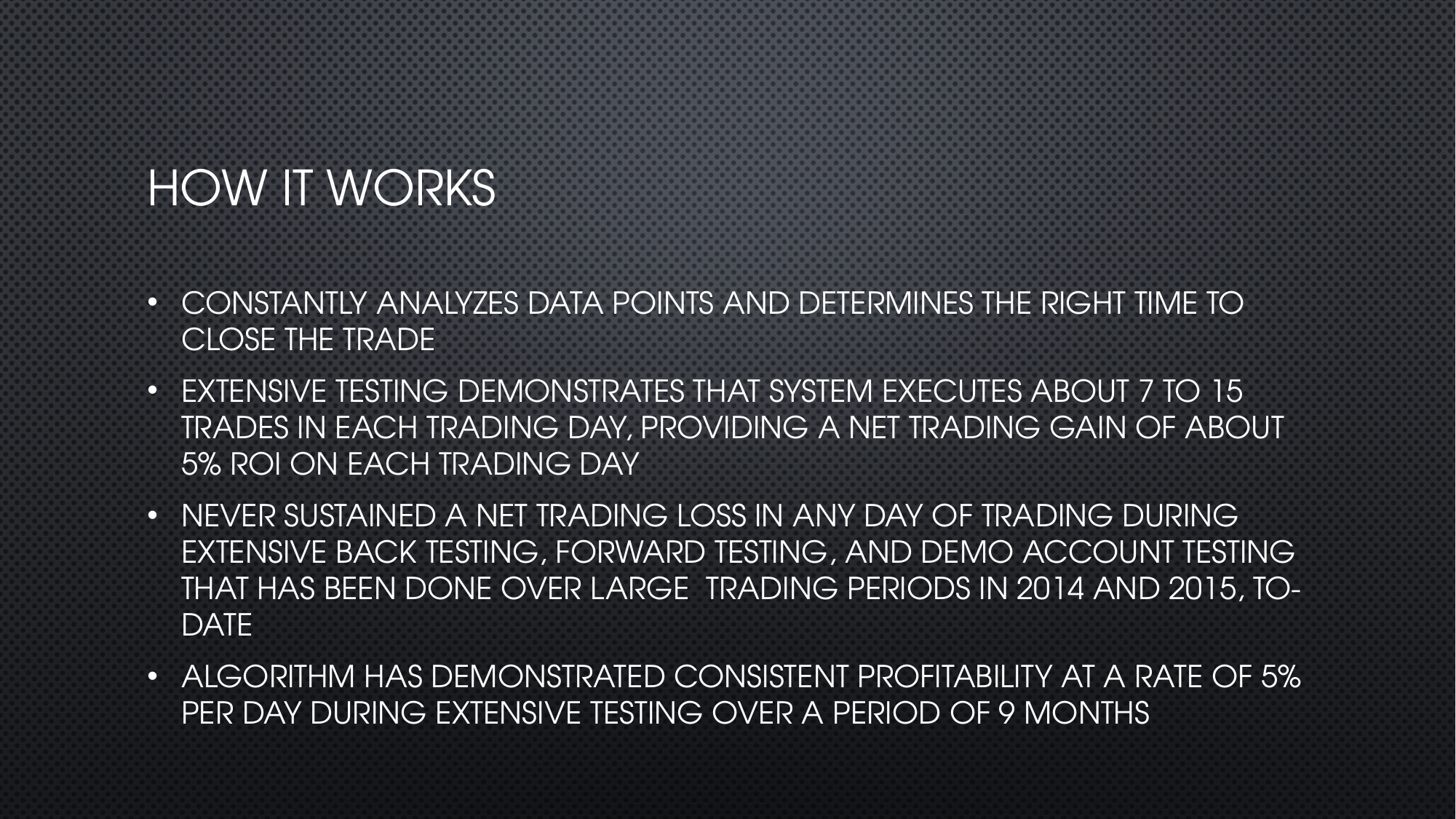

# How it works
Constantly analyzes data points and determines the right time to close the trade
Extensive testing demonstrates that system executes about 7 to 15 trades in each trading day, providing a net trading gain of about 5% ROI on each trading day
Never sustained a net trading loss in any day of trading during extensive back testing, forward testing, and demo account testing that has been done over large  trading periods in 2014 and 2015, to-date
Algorithm has demonstrated consistent profitability at a rate of 5% per day during extensive testing over a period of 9 months